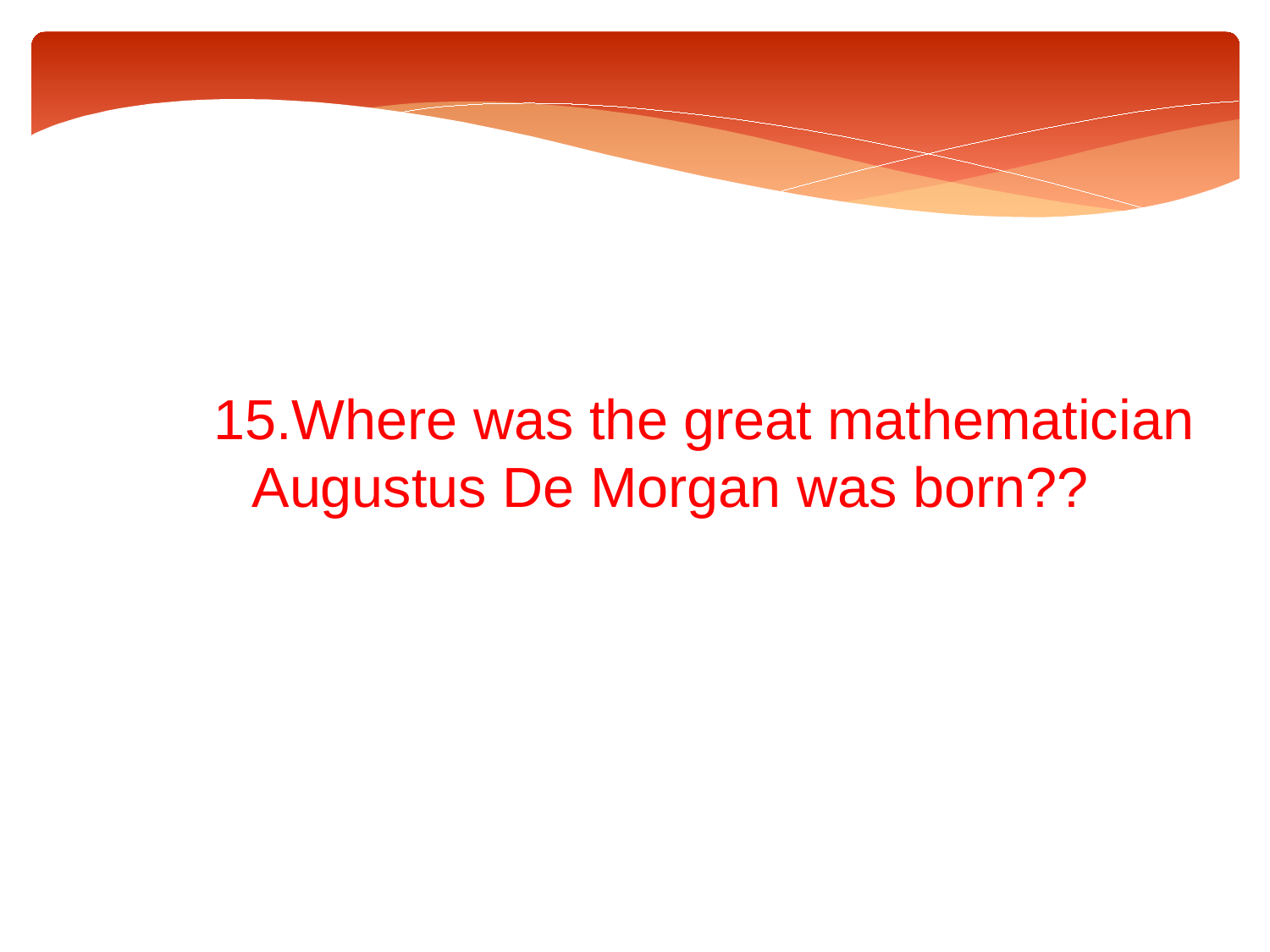

15.Where was the great mathematician Augustus De Morgan was born??